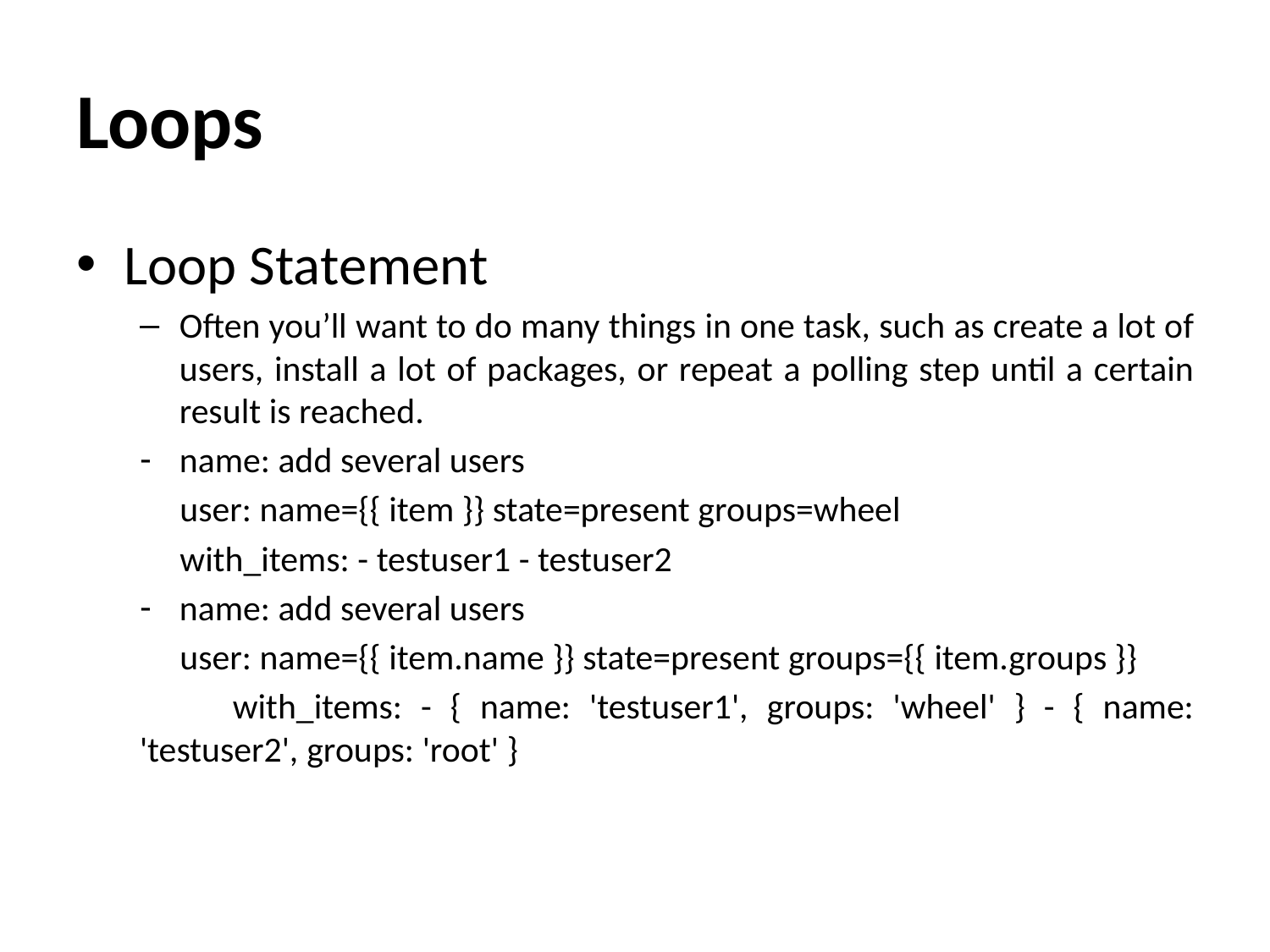

# Loops
Loop Statement
Often you’ll want to do many things in one task, such as create a lot of users, install a lot of packages, or repeat a polling step until a certain result is reached.
name: add several users
     user: name={{ item }} state=present groups=wheel
     with_items: - testuser1 - testuser2
name: add several users
     user: name={{ item.name }} state=present groups={{ item.groups }}
     with_items: - { name: 'testuser1', groups: 'wheel' } - { name: 'testuser2', groups: 'root' }